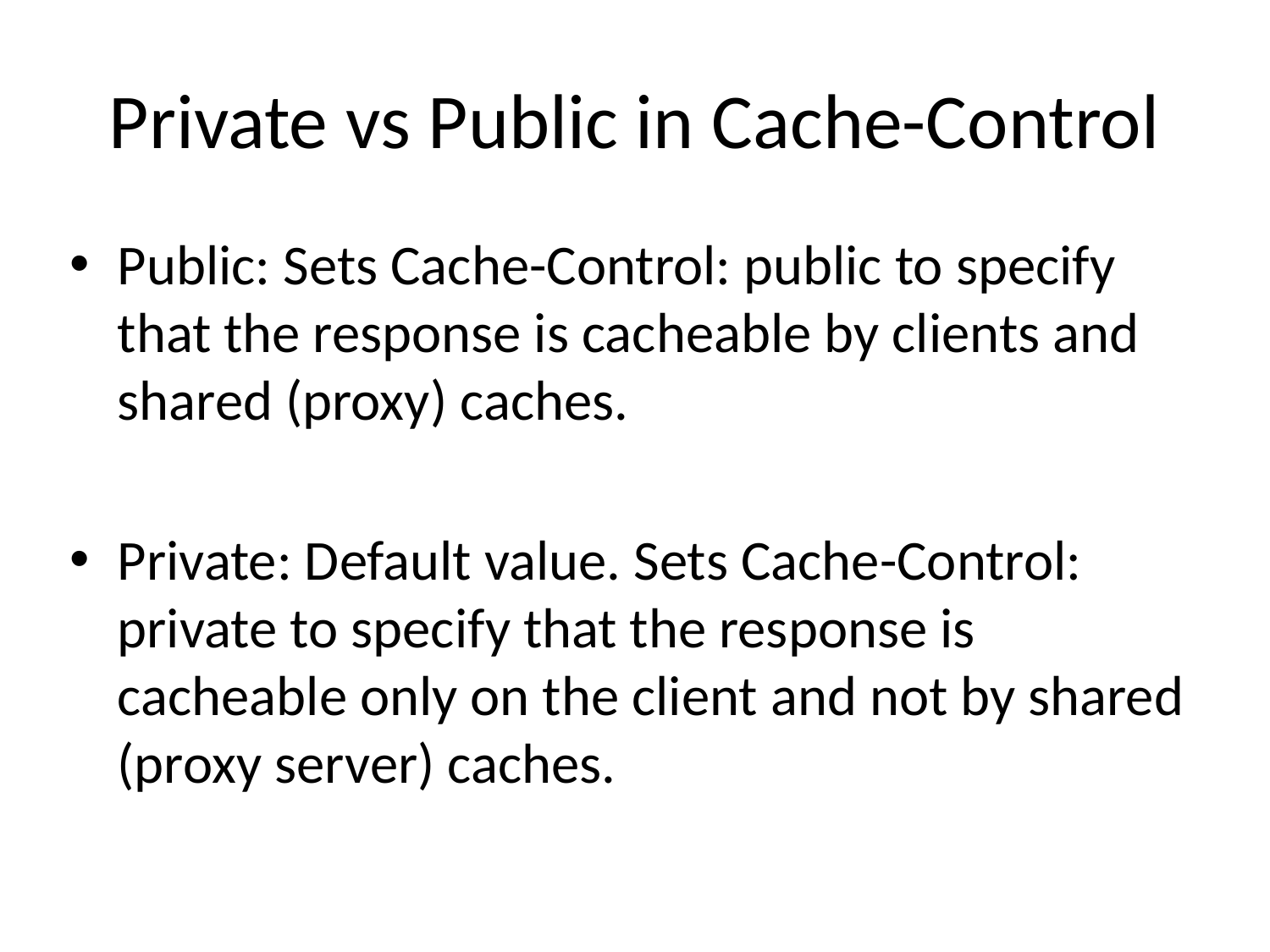

# Private vs Public in Cache-Control
Public: Sets Cache-Control: public to specify that the response is cacheable by clients and shared (proxy) caches.

Private: Default value. Sets Cache-Control: private to specify that the response is cacheable only on the client and not by shared (proxy server) caches.

89